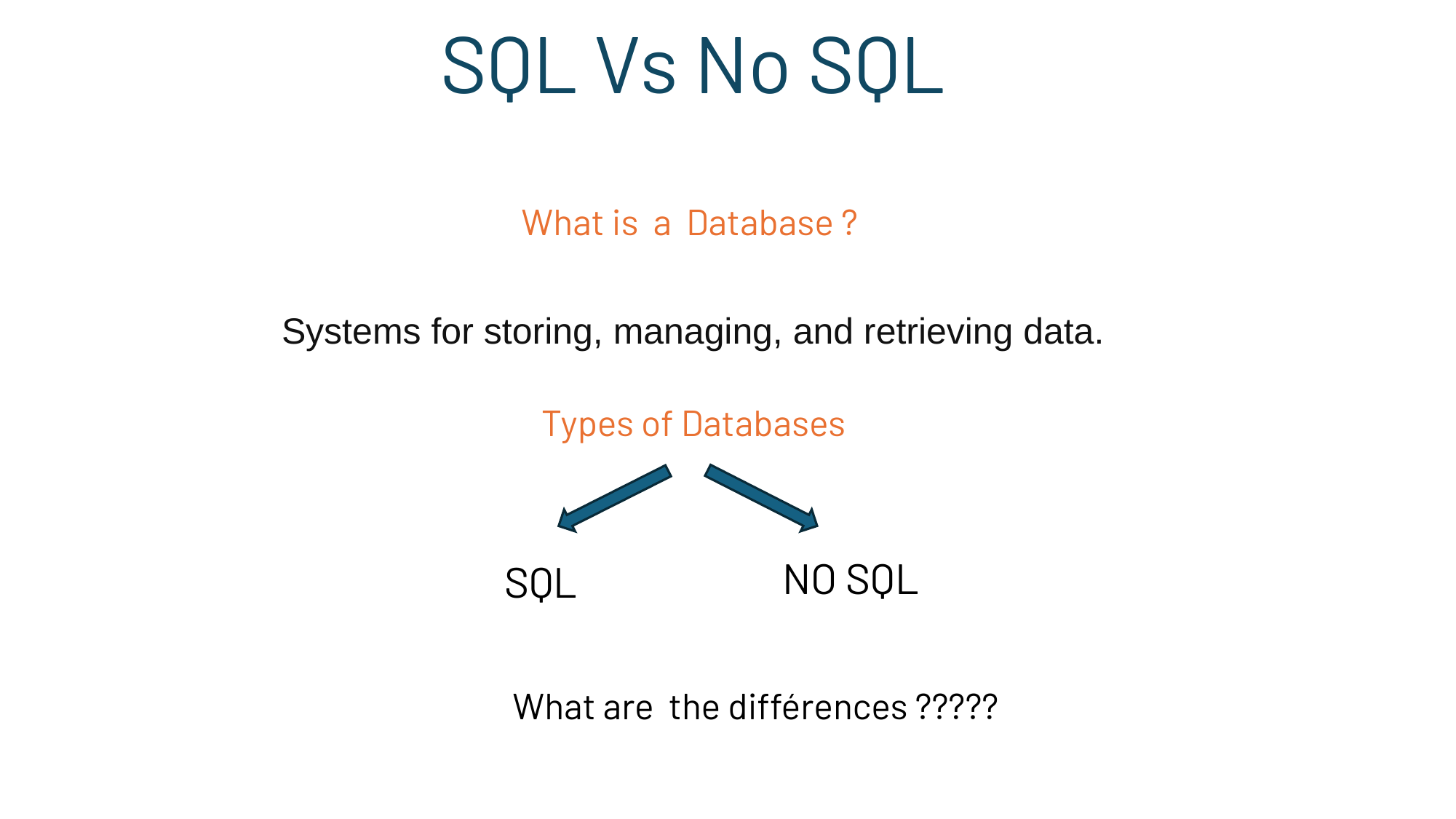

# SQL Vs No SQL
What is  a  Database ?

Systems for storing, managing, and retrieving data.
Types of Databases

NO SQL
SQL
What are  the différences ?????